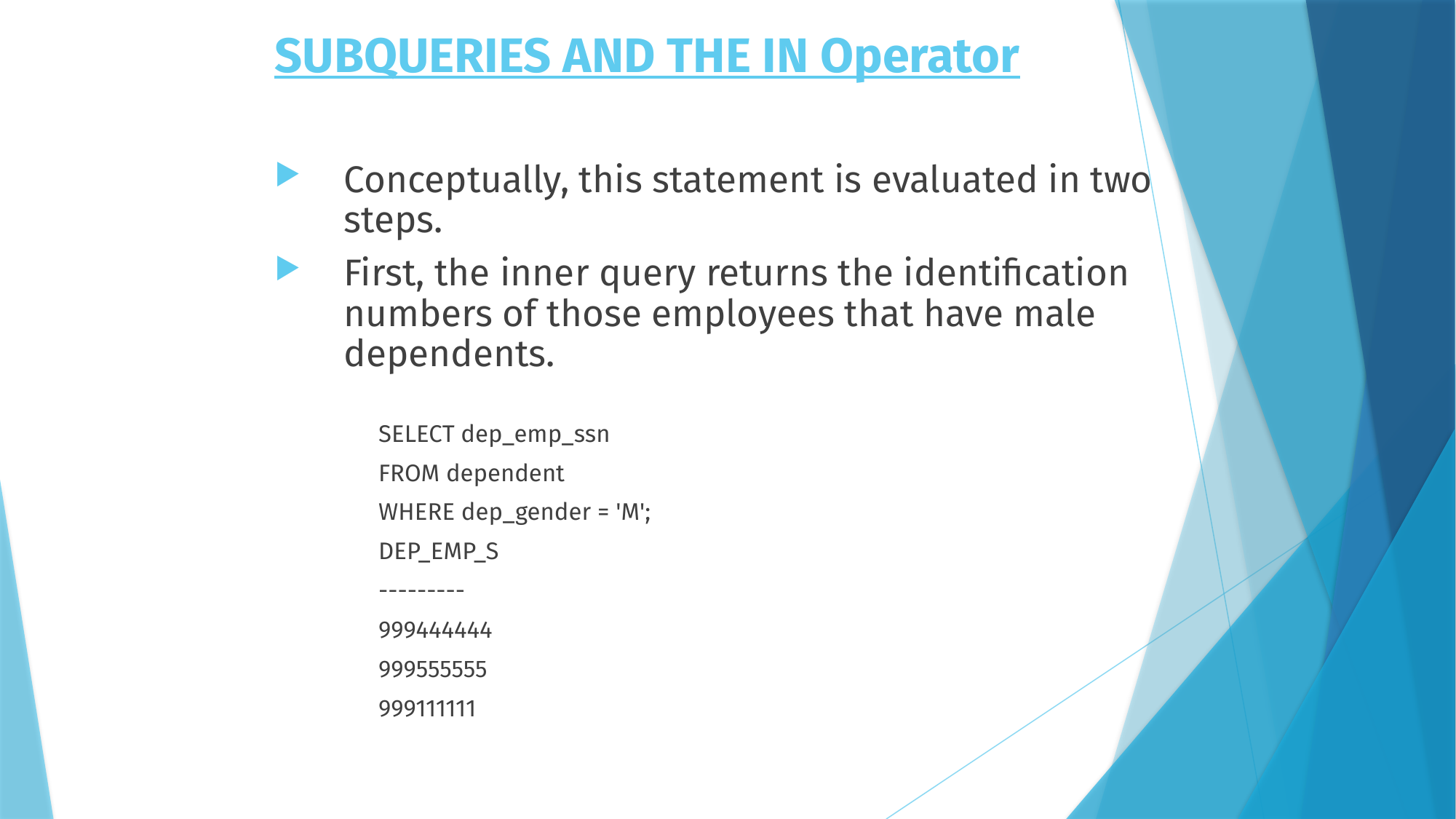

# SUBQUERIES AND THE IN Operator
Conceptually, this statement is evaluated in two steps.
First, the inner query returns the identification numbers of those employees that have male dependents.

SELECT dep_emp_ssn
FROM dependent
WHERE dep_gender = 'M';
DEP_EMP_S
---------
999444444
999555555
999111111